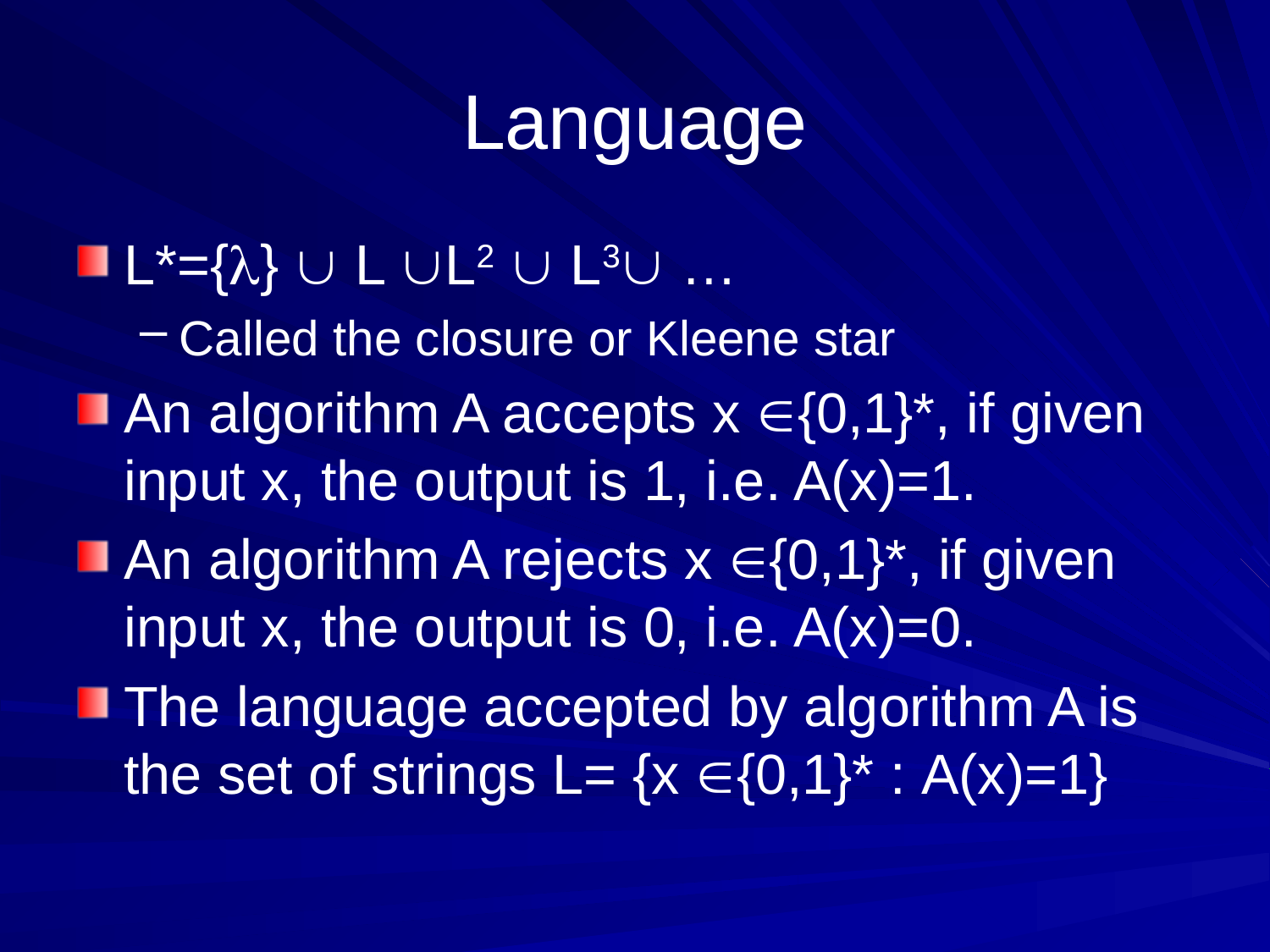

# Language
L*={λ} ∪ L ∪L2 ∪ L3∪ …
Called the closure or Kleene star
An algorithm A accepts x ∈{0,1}*, if given input x, the output is 1, i.e. A(x)=1.
An algorithm A rejects x ∈{0,1}*, if given input x, the output is 0, i.e. A(x)=0.
The language accepted by algorithm A is the set of strings L= {x ∈{0,1}* : A(x)=1}